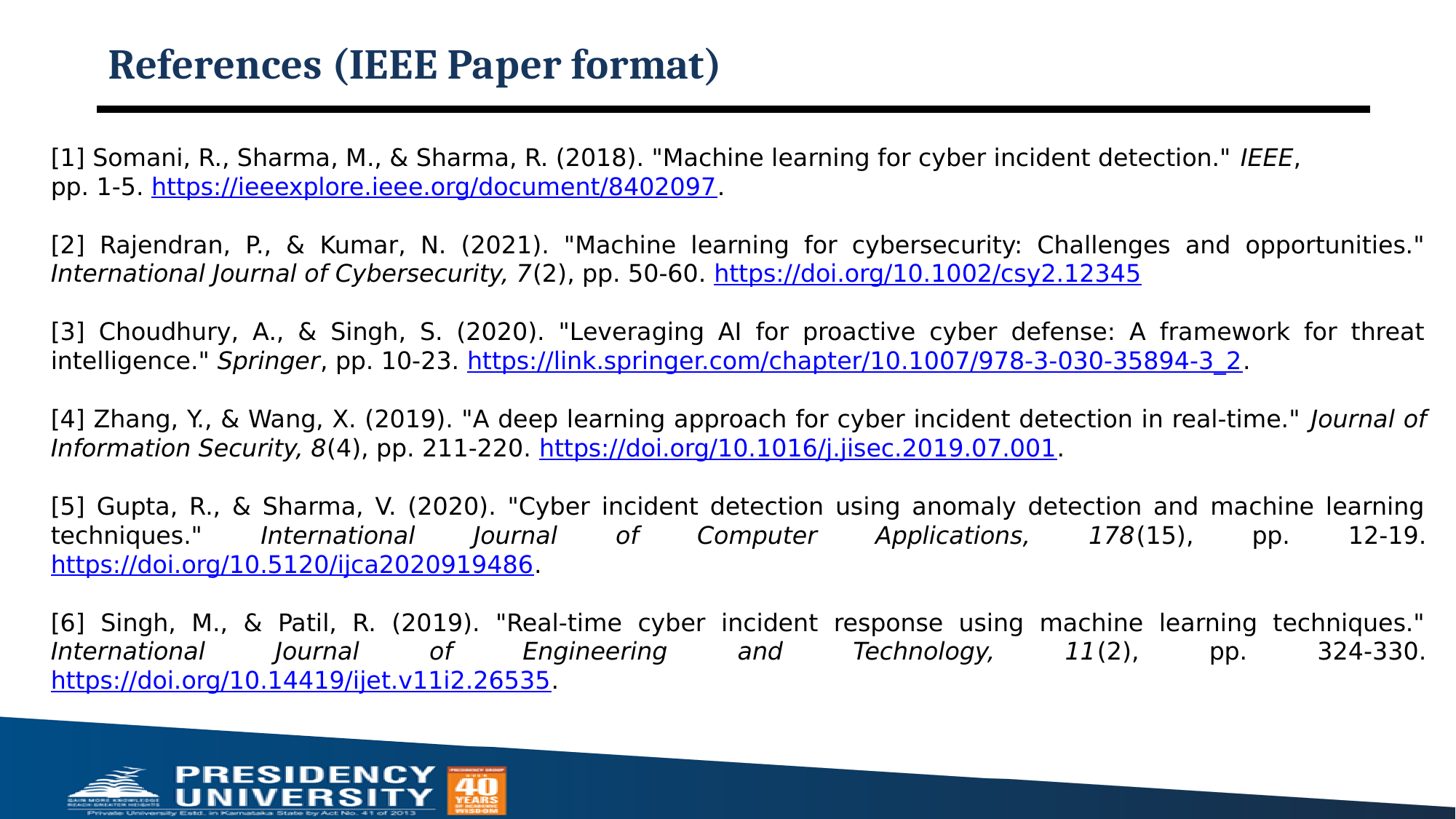

# References (IEEE Paper format)
[1] Somani, R., Sharma, M., & Sharma, R. (2018). "Machine learning for cyber incident detection." IEEE,
pp. 1-5. https://ieeexplore.ieee.org/document/8402097.

[2] Rajendran, P., & Kumar, N. (2021). "Machine learning for cybersecurity: Challenges and opportunities." International Journal of Cybersecurity, 7(2), pp. 50-60. https://doi.org/10.1002/csy2.12345

[3] Choudhury, A., & Singh, S. (2020). "Leveraging AI for proactive cyber defense: A framework for threat intelligence." Springer, pp. 10-23. https://link.springer.com/chapter/10.1007/978-3-030-35894-3_2.

[4] Zhang, Y., & Wang, X. (2019). "A deep learning approach for cyber incident detection in real-time." Journal of Information Security, 8(4), pp. 211-220. https://doi.org/10.1016/j.jisec.2019.07.001.

[5] Gupta, R., & Sharma, V. (2020). "Cyber incident detection using anomaly detection and machine learning techniques." International Journal of Computer Applications, 178(15), pp. 12-19. https://doi.org/10.5120/ijca2020919486.

[6] Singh, M., & Patil, R. (2019). "Real-time cyber incident response using machine learning techniques." International Journal of Engineering and Technology, 11(2), pp. 324-330. https://doi.org/10.14419/ijet.v11i2.26535.